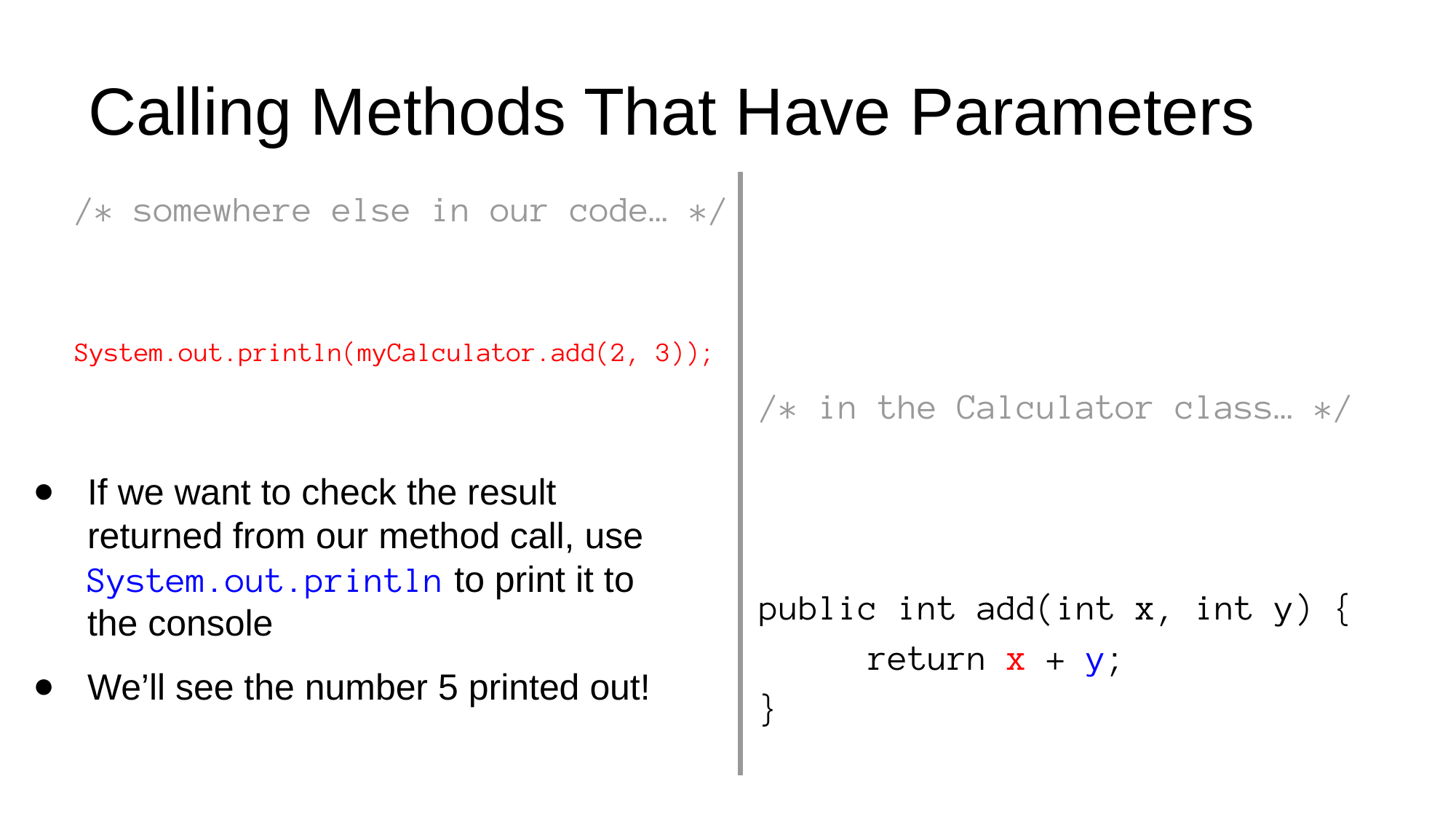

# Calling Methods That Have Parameters
/* somewhere else in our code… */

System.out.println(myCalculator.add(2, 3));

/* in the Calculator class… */

public int add(int x, int y) {
	return x + y;
}
If we want to check the result returned from our method call, use System.out.println to print it to the console
We’ll see the number 5 printed out!